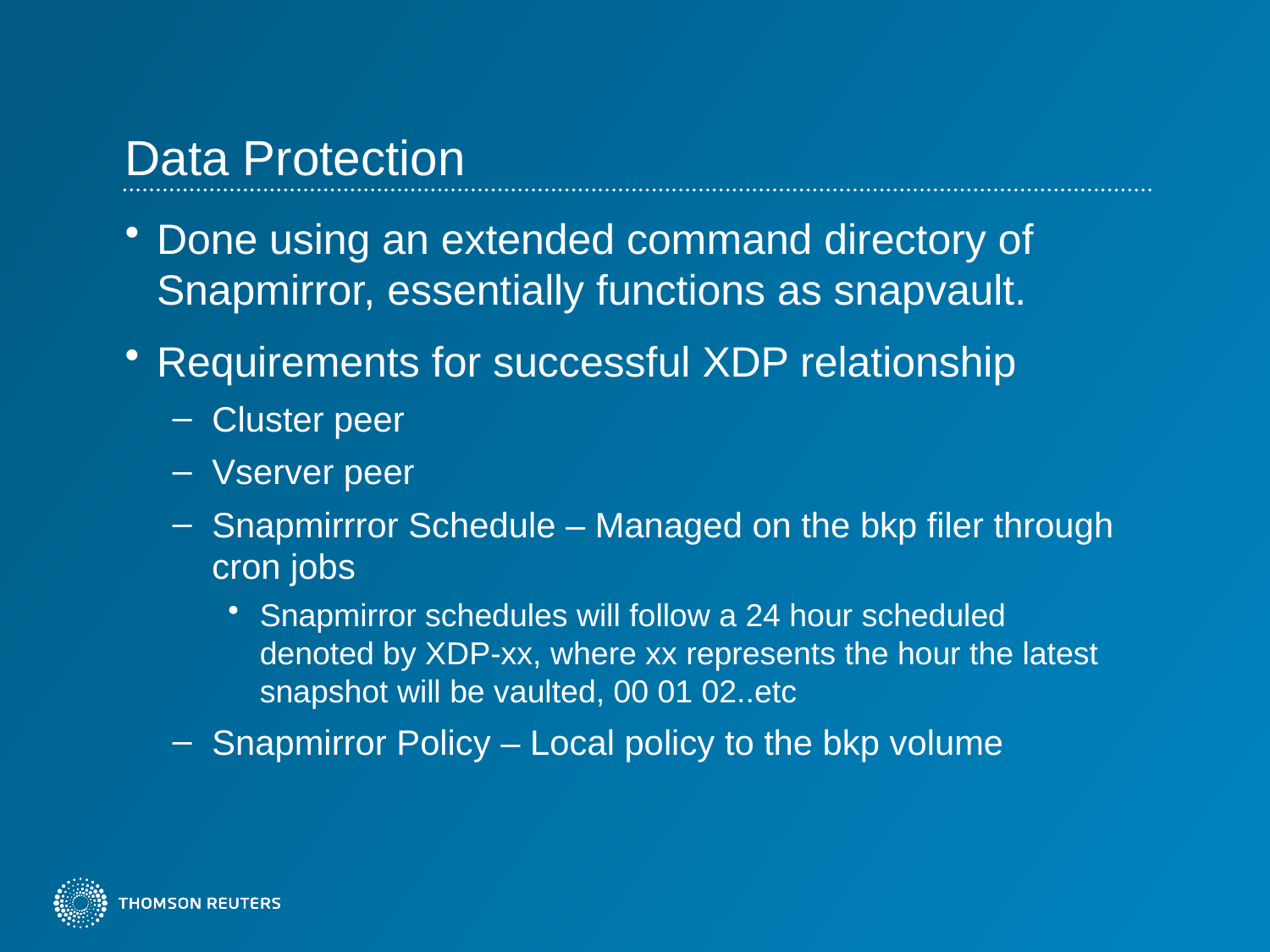

# Data Protection
Done using an extended command directory of Snapmirror, essentially functions as snapvault.
Requirements for successful XDP relationship
Cluster peer
Vserver peer
Snapmirrror Schedule – Managed on the bkp filer through cron jobs
Snapmirror schedules will follow a 24 hour scheduled denoted by XDP-xx, where xx represents the hour the latest snapshot will be vaulted, 00 01 02..etc
Snapmirror Policy – Local policy to the bkp volume